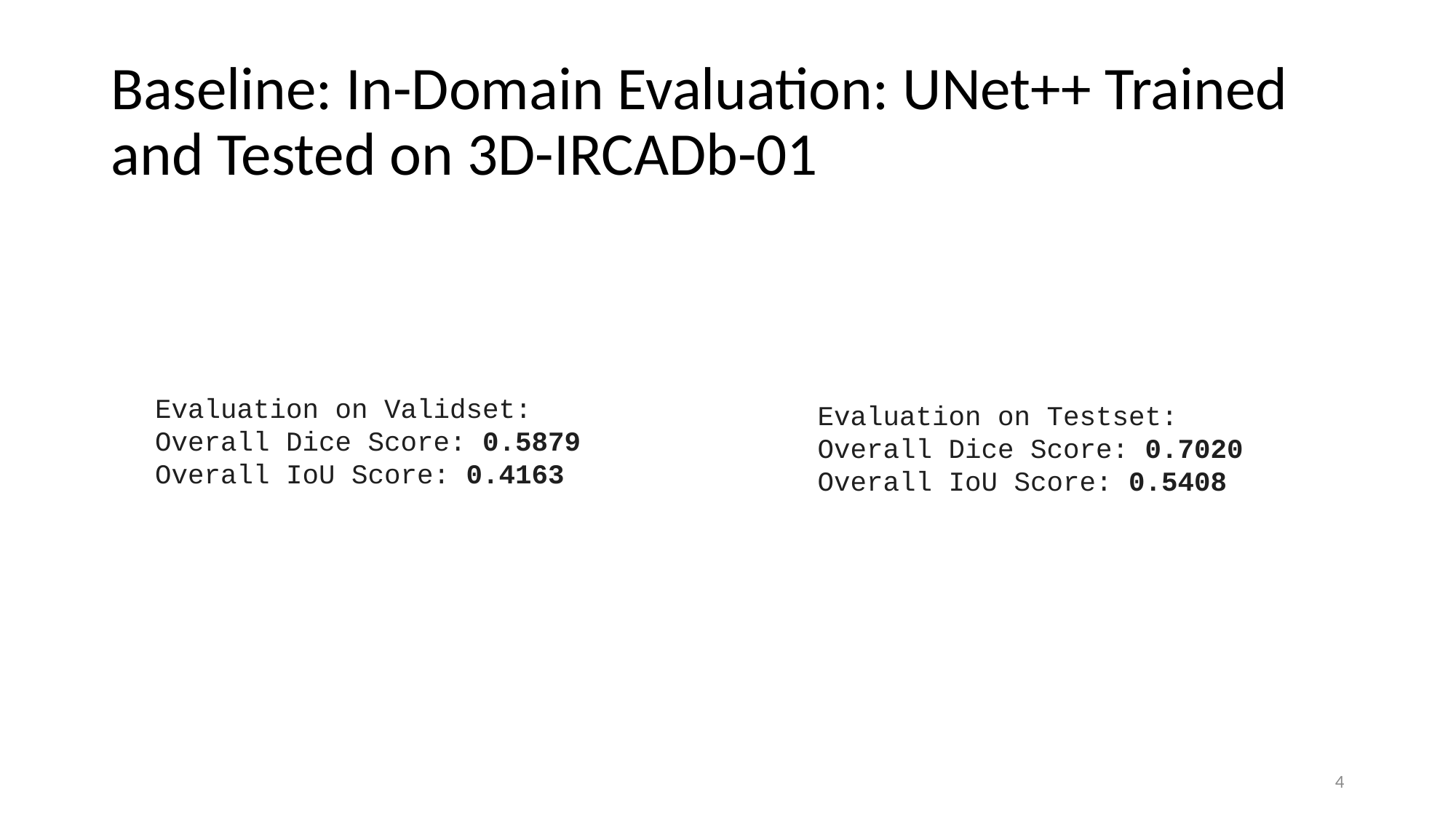

# Baseline: In-Domain Evaluation: UNet++ Trained and Tested on 3D-IRCADb-01
Evaluation on Validset:
Overall Dice Score: 0.5879
Overall IoU Score: 0.4163
Evaluation on Testset:
Overall Dice Score: 0.7020
Overall IoU Score: 0.5408
4